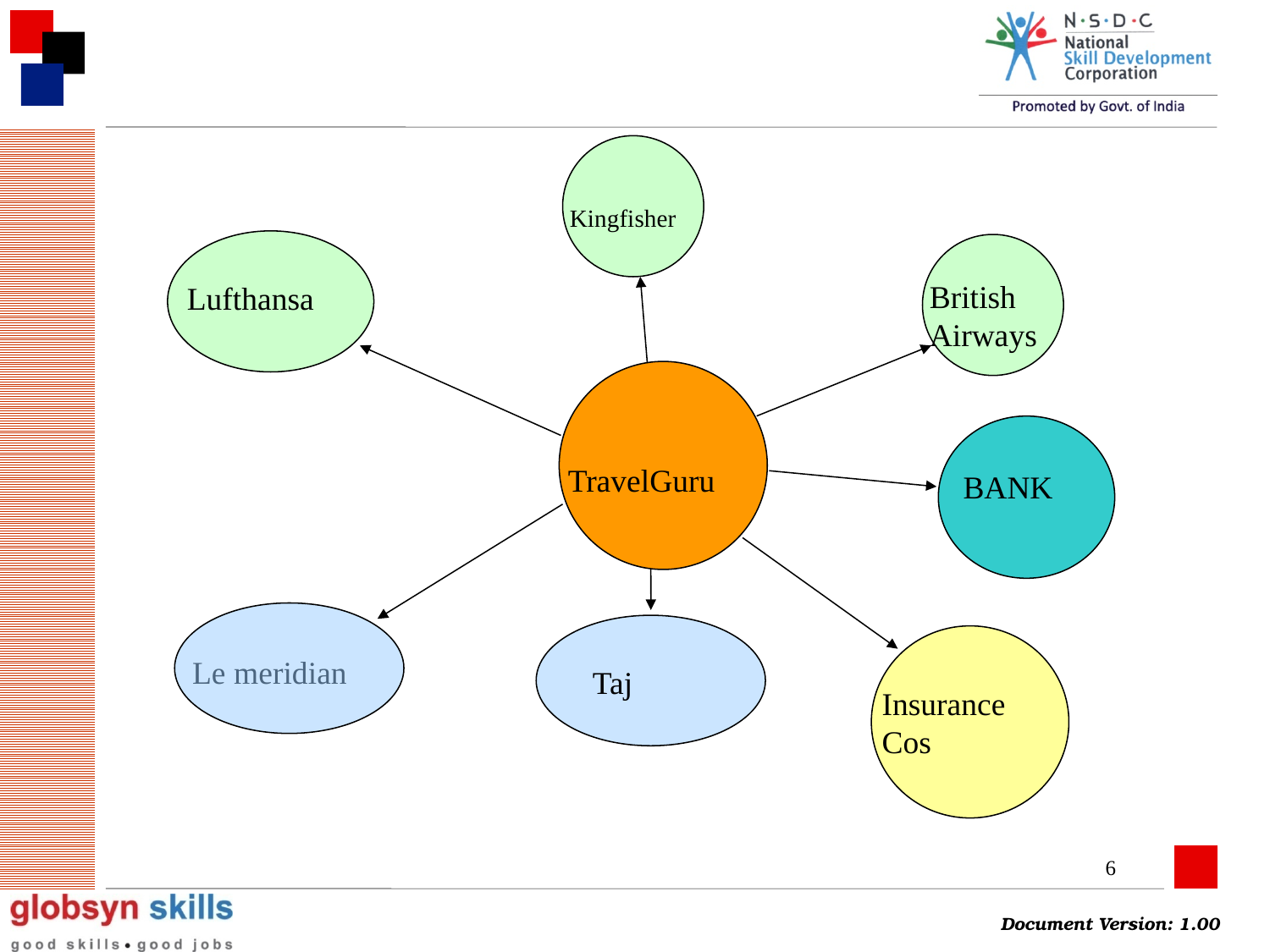

Kingfisher

British Airways
Lufthansa

TravelGuru
BANK

Le meridian
Taj
Insurance Cos